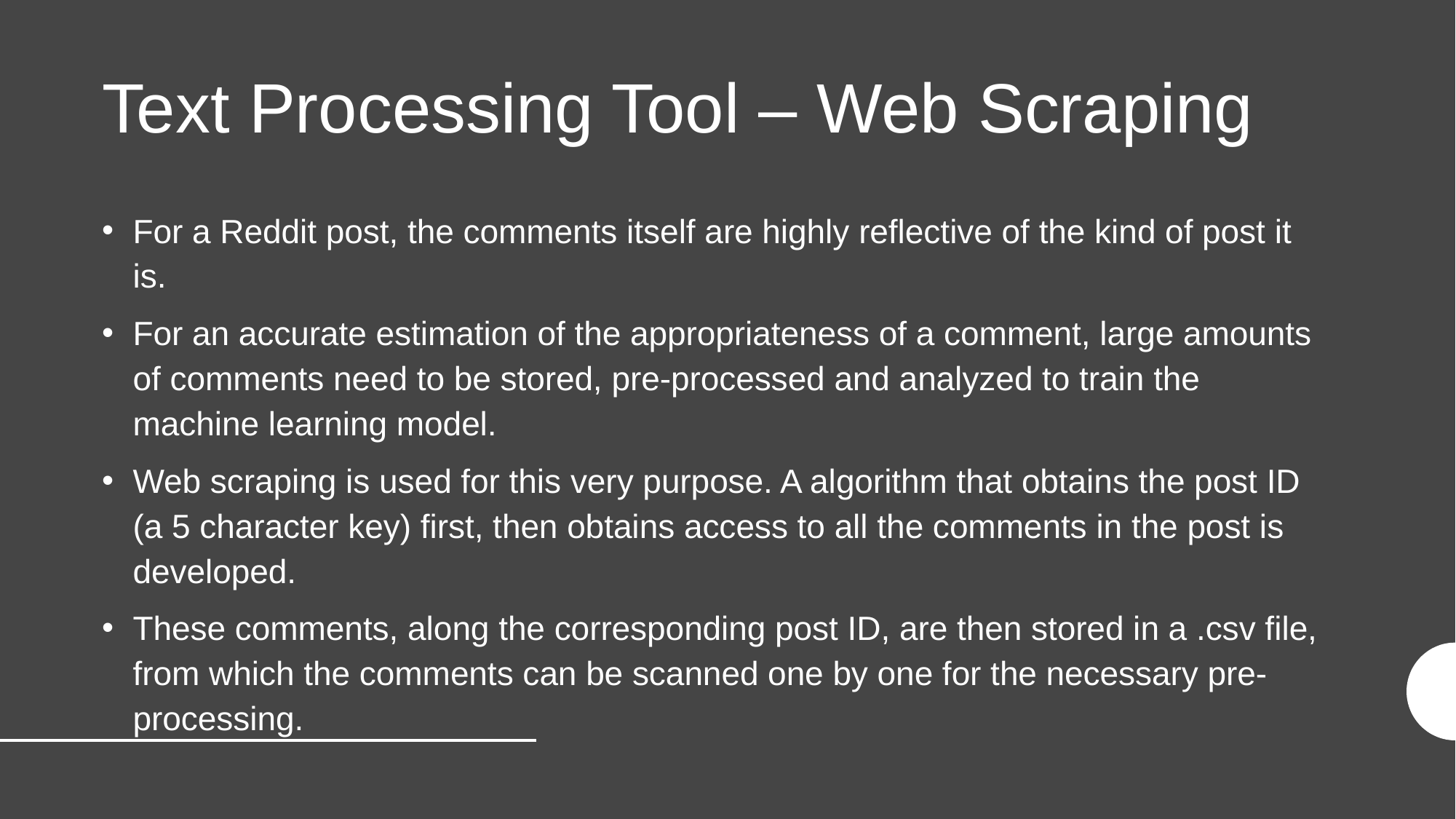

# Text Processing Tool – Web Scraping
For a Reddit post, the comments itself are highly reflective of the kind of post it is.
For an accurate estimation of the appropriateness of a comment, large amounts of comments need to be stored, pre-processed and analyzed to train the machine learning model.
Web scraping is used for this very purpose. A algorithm that obtains the post ID (a 5 character key) first, then obtains access to all the comments in the post is developed.
These comments, along the corresponding post ID, are then stored in a .csv file, from which the comments can be scanned one by one for the necessary pre-processing.